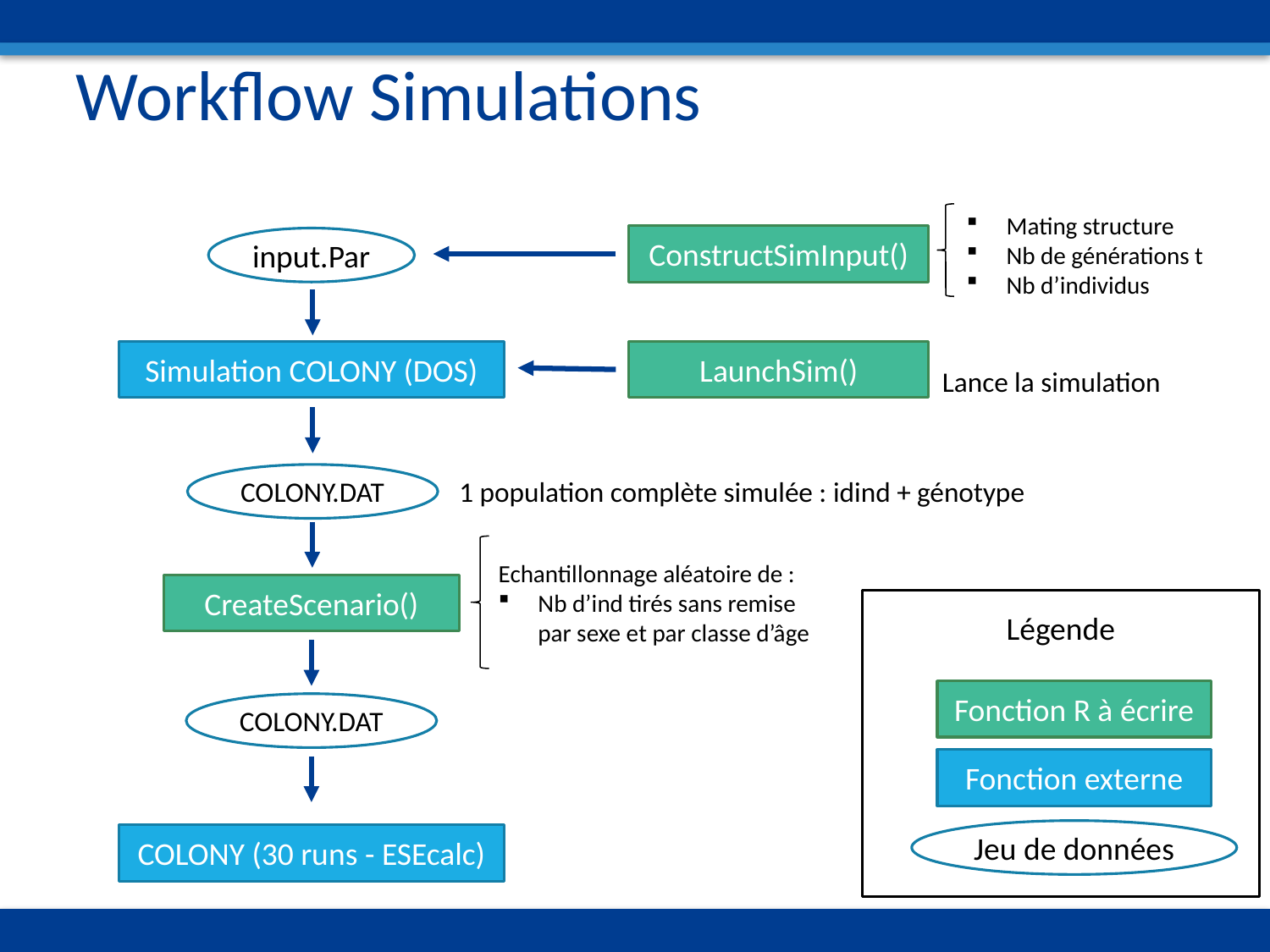

# Workflow Simulations

Mating structure
Nb de générations t
Nb d’individus
ConstructSimInput()
input.Par
LaunchSim()
Simulation COLONY (DOS)
Lance la simulation
COLONY.DAT
1 population complète simulée : idind + génotype

Echantillonnage aléatoire de :
Nb d’ind tirés sans remise par sexe et par classe d’âge
CreateScenario()

Légende
Fonction R à écrire
COLONY.DAT
Fonction externe
Jeu de données
COLONY (30 runs - ESEcalc)